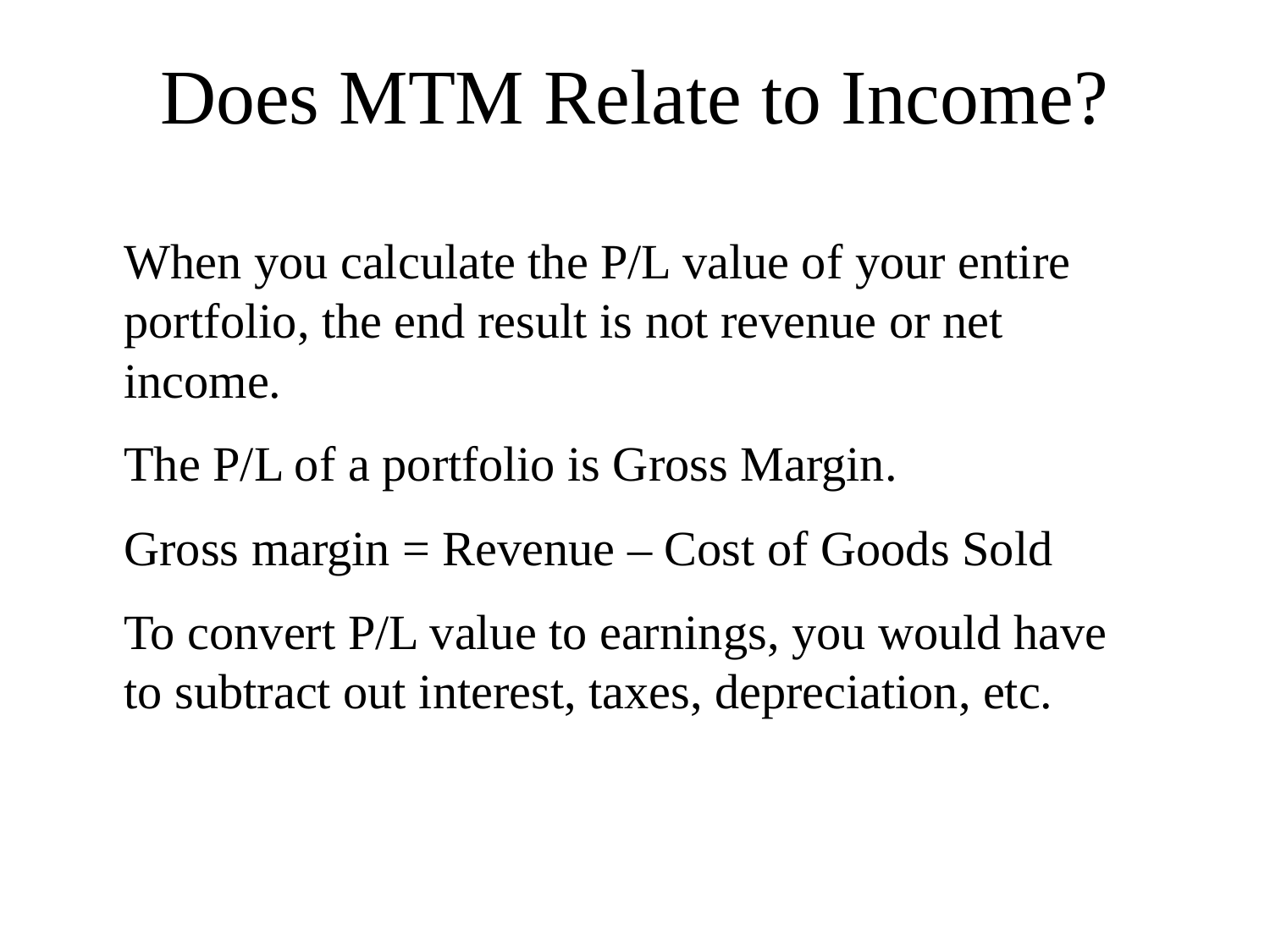

# Does MTM Relate to Income?
When you calculate the P/L value of your entire portfolio, the end result is not revenue or net income.
The P/L of a portfolio is Gross Margin.
Gross margin = Revenue – Cost of Goods Sold
To convert P/L value to earnings, you would have to subtract out interest, taxes, depreciation, etc.